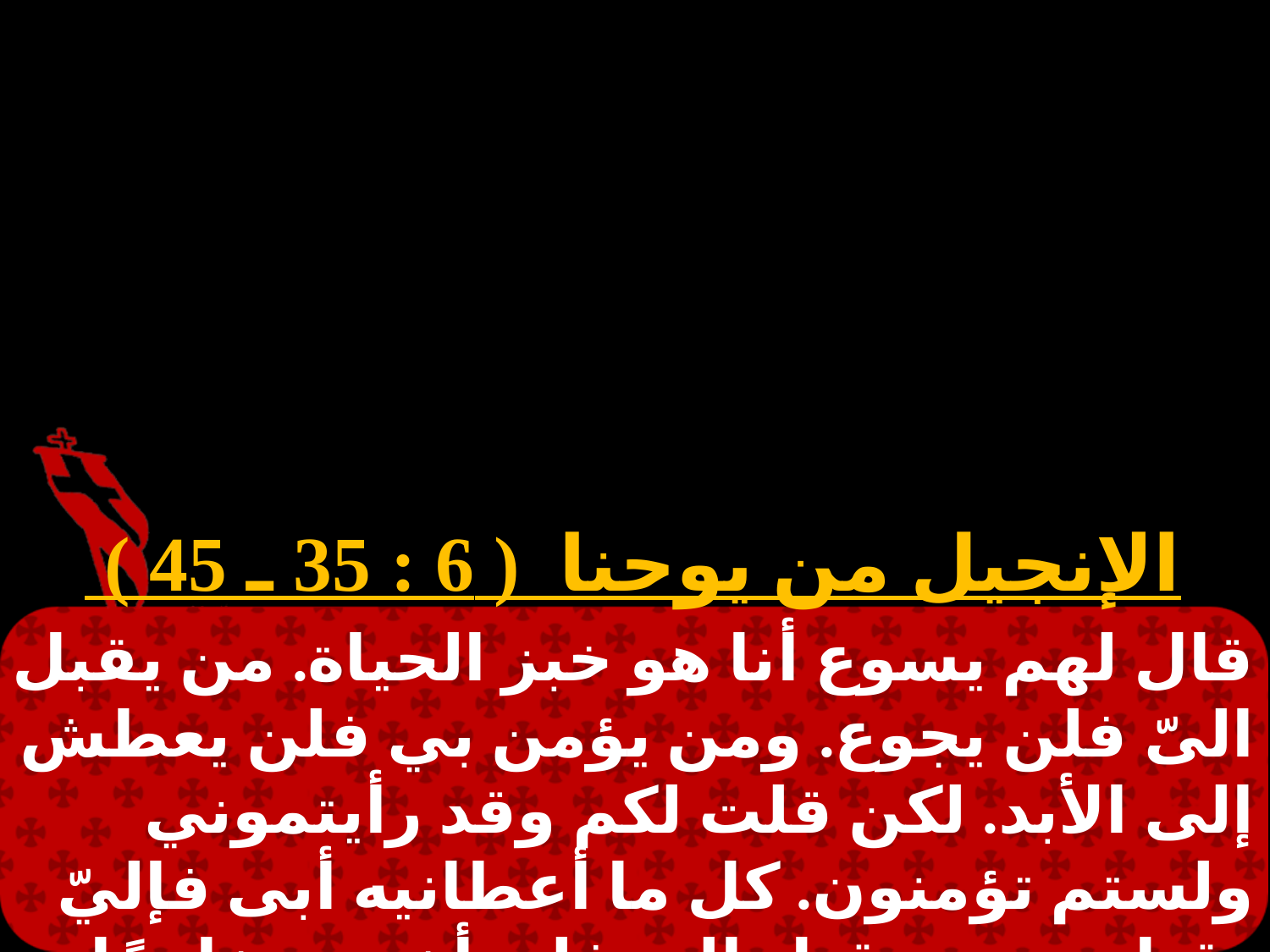

الإنجيل من يوحنا  ( 6 : 35 ـ 45 )
قال لهم يسوع أنا هو خبز الحياة. من يقبل الىّ فلن يجوع. ومن يؤمن بي فلن يعطش إلى الأبد. لكن قلت لكم وقد رأيتموني ولستم تؤمنون. كل ما أعطانيه أبى فإليّ يقبل، ومن يقبل الى فلن أخرجه خارجًا.